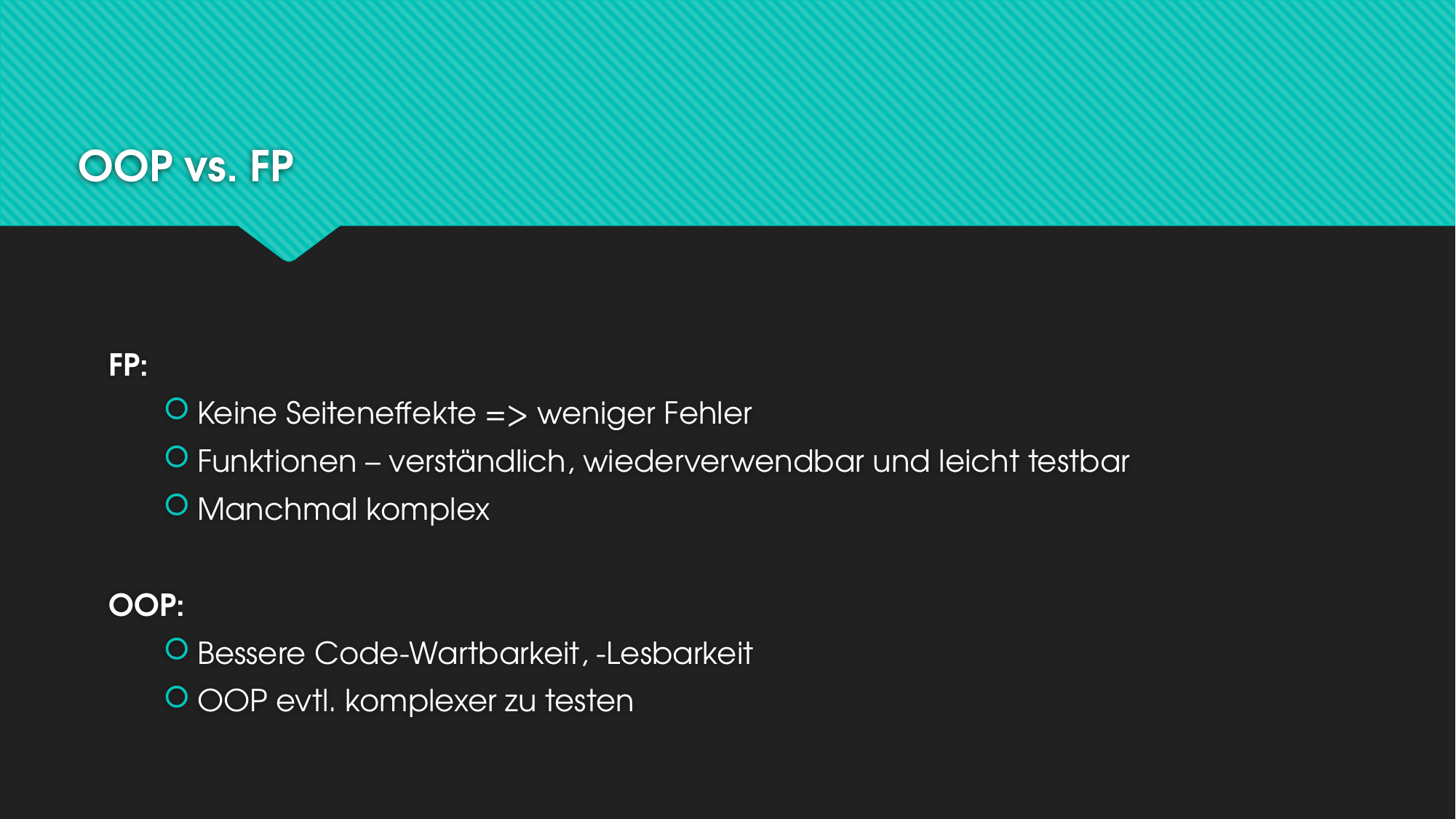

# OOP vs. FP
FP:
Keine Seiteneffekte => weniger Fehler
Funktionen – verständlich, wiederverwendbar und leicht testbar
Manchmal komplex

OOP:
Bessere Code-Wartbarkeit, -Lesbarkeit
OOP evtl. komplexer zu testen